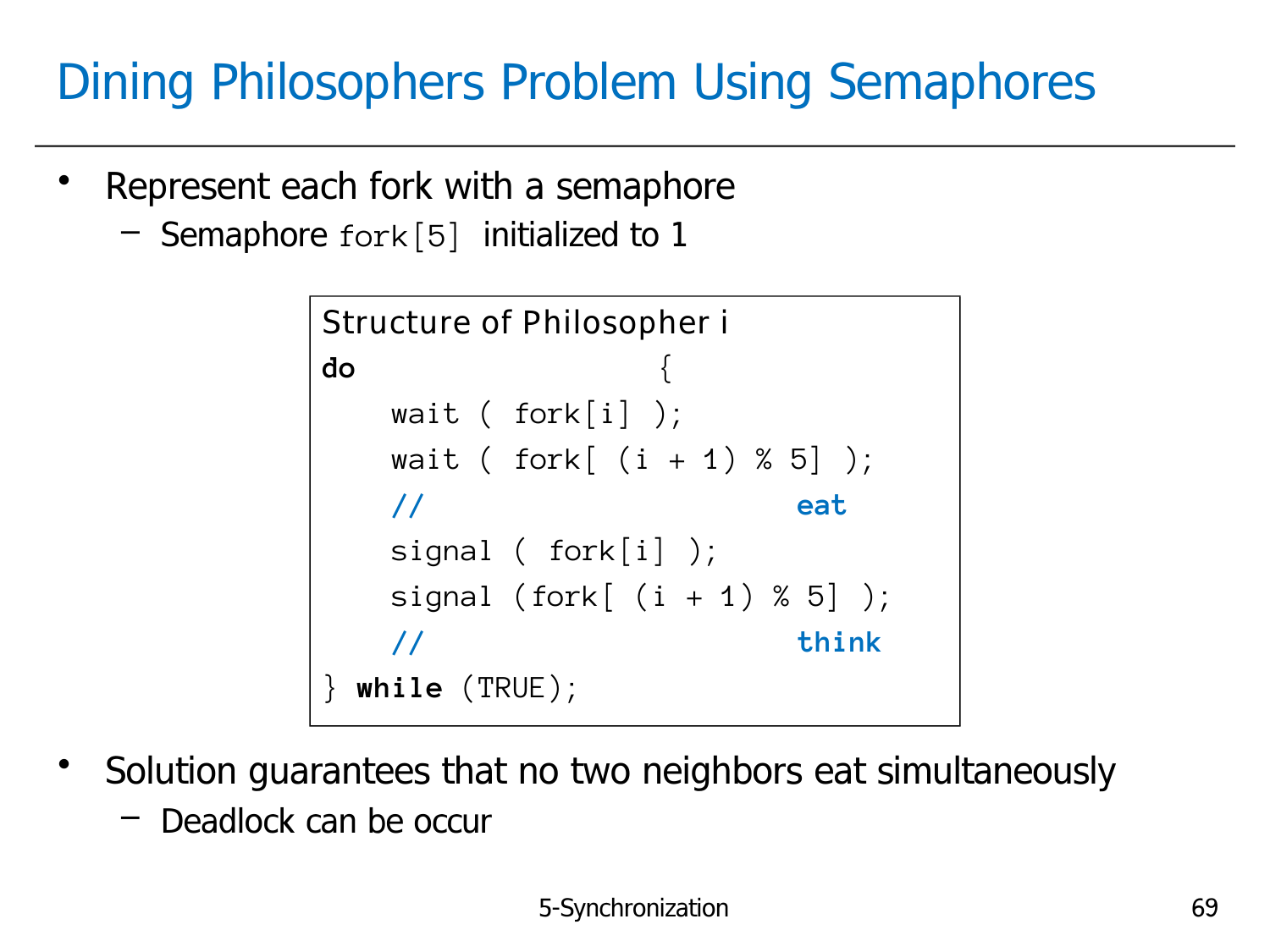

# Dining Philosophers Problem Using Semaphores
Represent each fork with a semaphore
Semaphore fork[5] initialized to 1

Structure of Philosopher i
do	{
wait ( fork[i] );
wait ( fork[ (i + 1) % 5] );
//	eat
signal ( fork[i] );
signal (fork[ (i + 1) % 5] );
//	think
} while (TRUE);

Solution guarantees that no two neighbors eat simultaneously
Deadlock can be occur

5-Synchronization
69